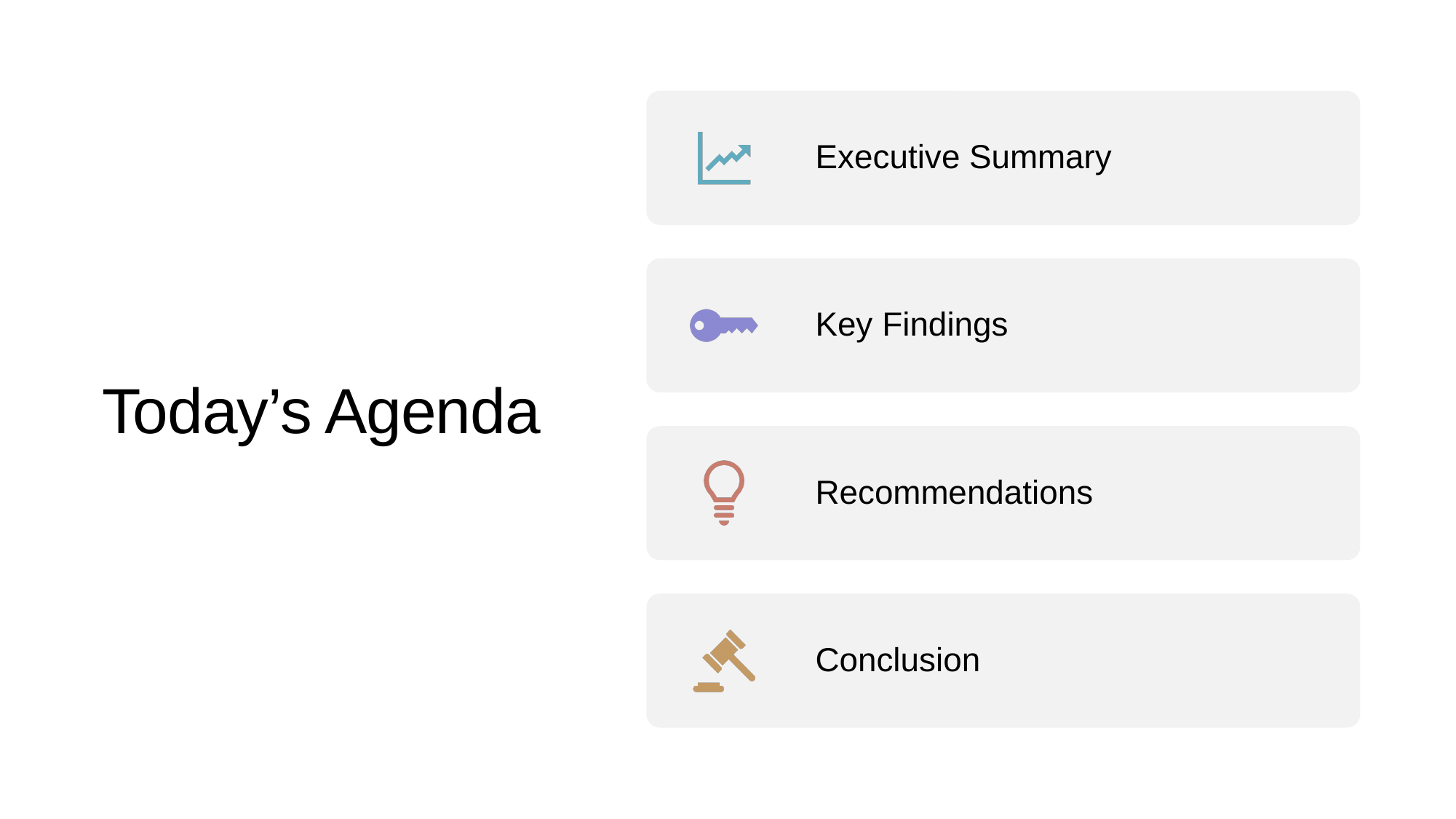

Executive Summary
Key Findings
Recommendations
Conclusion
# Today’s Agenda